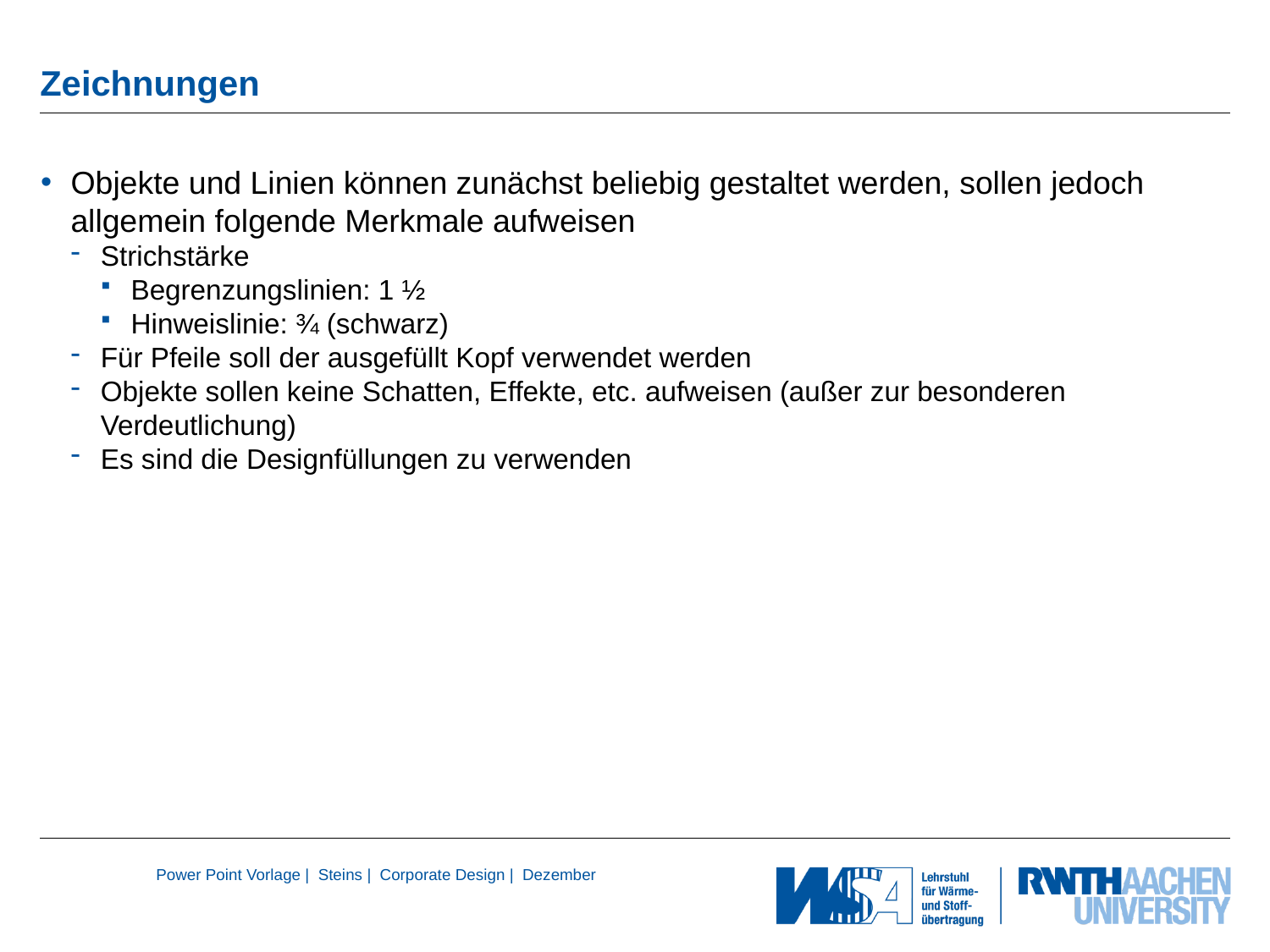

# Zeichnungen
Objekte und Linien können zunächst beliebig gestaltet werden, sollen jedoch allgemein folgende Merkmale aufweisen
Strichstärke
Begrenzungslinien: 1 ½
Hinweislinie: ¾ (schwarz)
Für Pfeile soll der ausgefüllt Kopf verwendet werden
Objekte sollen keine Schatten, Effekte, etc. aufweisen (außer zur besonderen Verdeutlichung)
Es sind die Designfüllungen zu verwenden